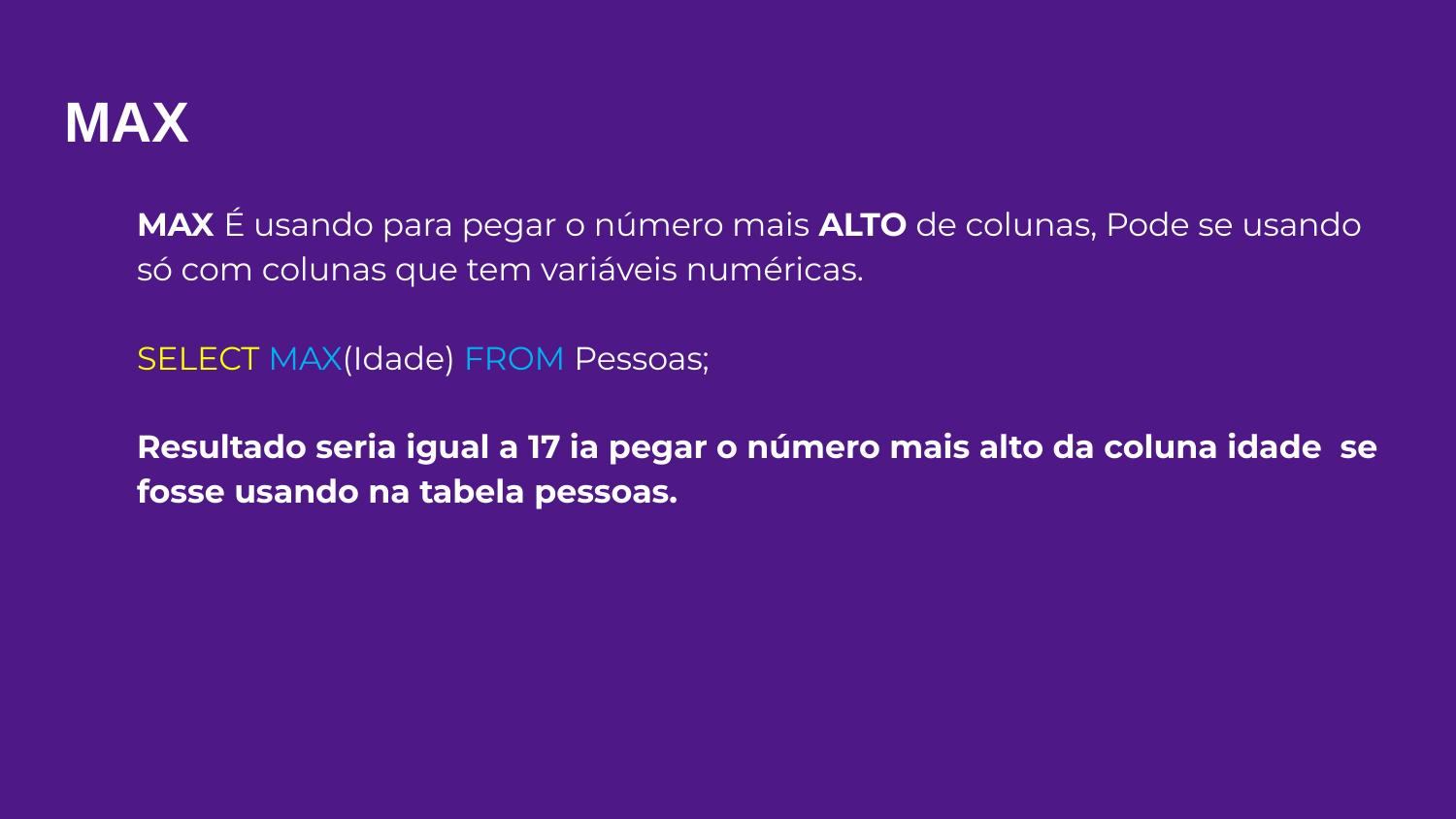

# MAX
MAX É usando para pegar o número mais ALTO de colunas, Pode se usando só com colunas que tem variáveis numéricas.

SELECT MAX(Idade) FROM Pessoas;

Resultado seria igual a 17 ia pegar o número mais alto da coluna idade  se fosse usando na tabela pessoas.